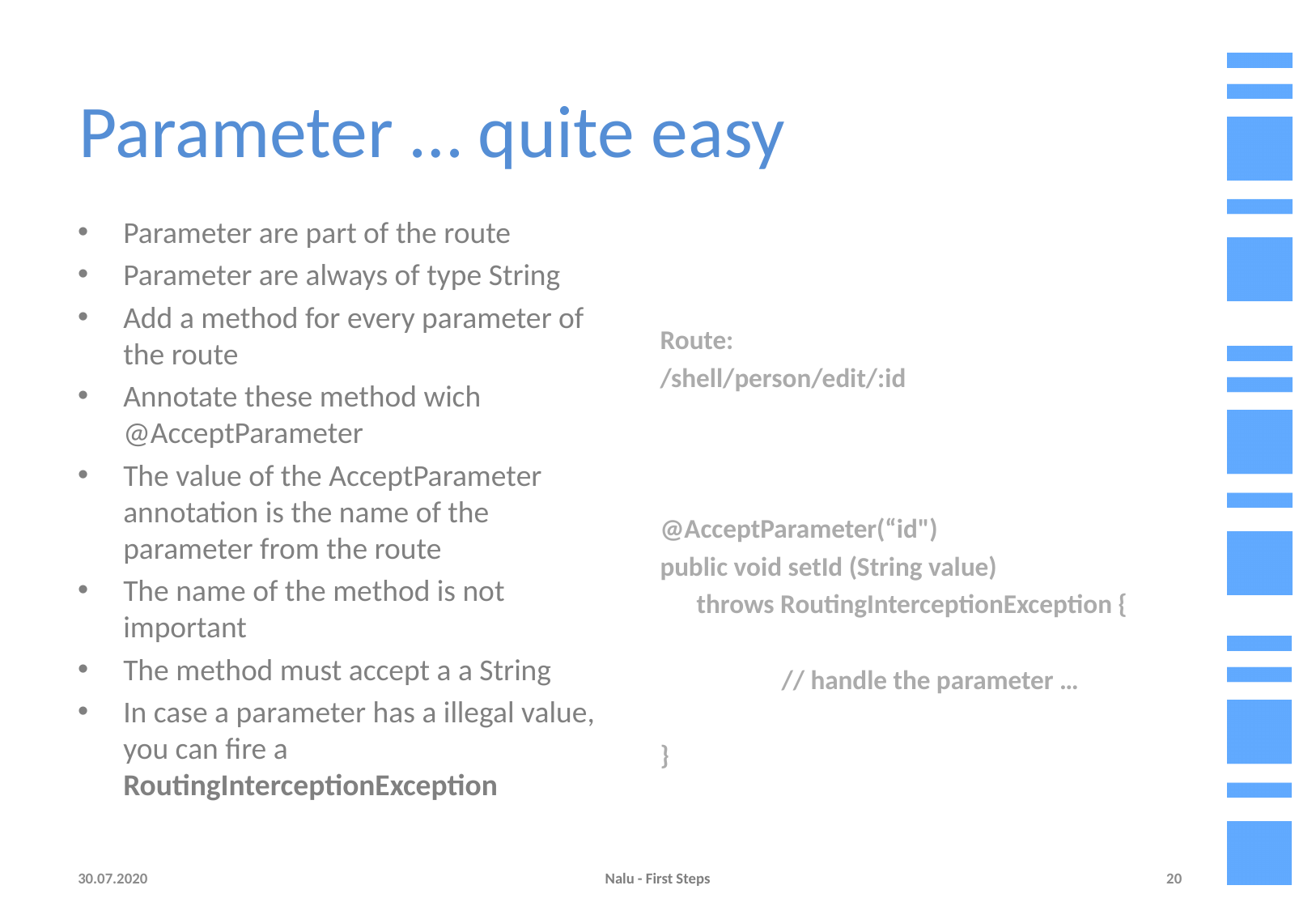

# Parameter … quite easy
Parameter are part of the route
Parameter are always of type String
Add a method for every parameter of the route
Annotate these method wich @AcceptParameter
The value of the AcceptParameter annotation is the name of the parameter from the route
The name of the method is not important
The method must accept a a String
In case a parameter has a illegal value, you can fire a RoutingInterceptionException
Route:
/shell/person/edit/:id

@AcceptParameter(“id")
public void setId (String value)
      throws RoutingInterceptionException {

	// handle the parameter …

}

30.07.2020
Nalu - First Steps
20